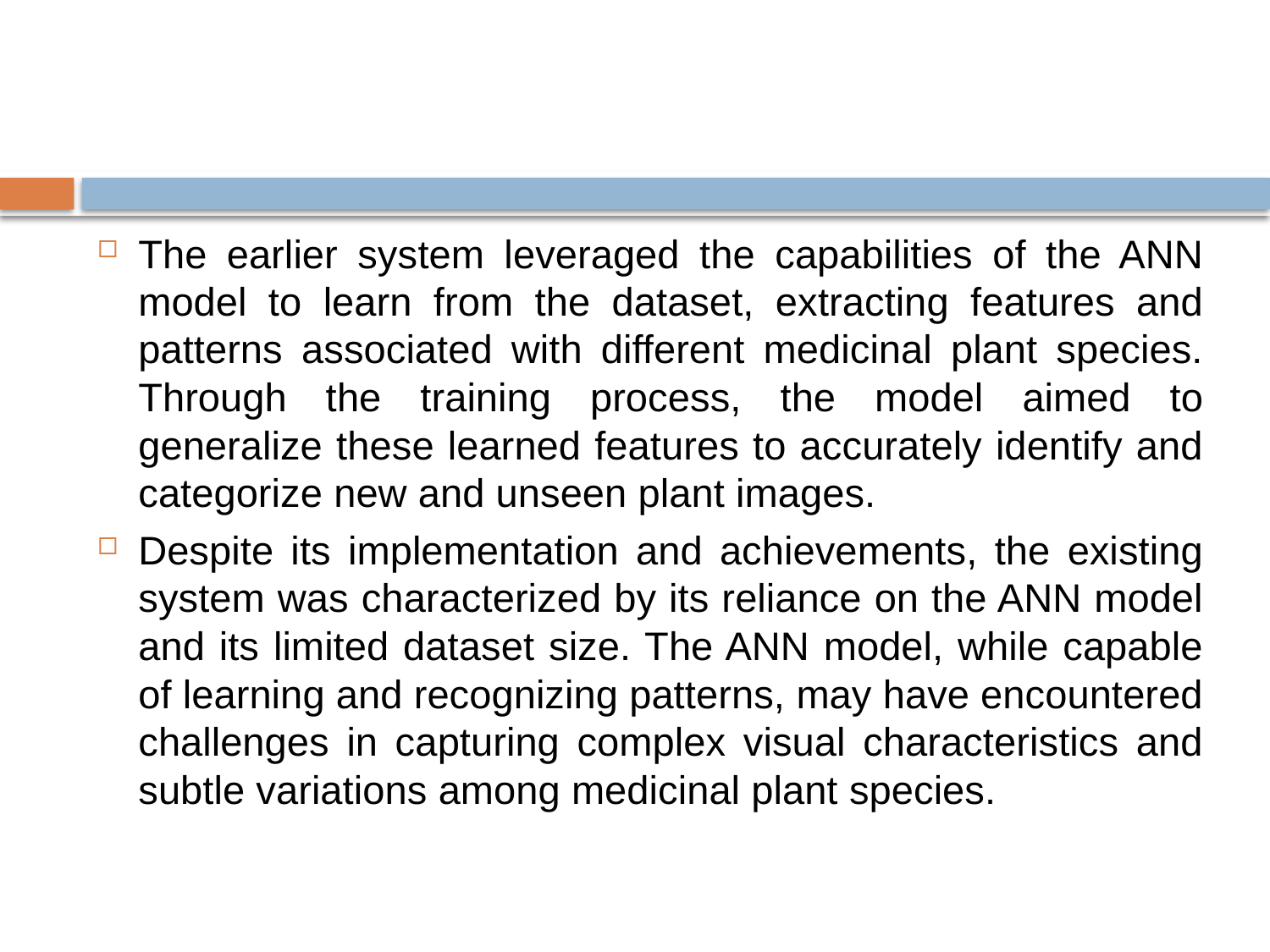

#
The earlier system leveraged the capabilities of the ANN model to learn from the dataset, extracting features and patterns associated with different medicinal plant species. Through the training process, the model aimed to generalize these learned features to accurately identify and categorize new and unseen plant images.
Despite its implementation and achievements, the existing system was characterized by its reliance on the ANN model and its limited dataset size. The ANN model, while capable of learning and recognizing patterns, may have encountered challenges in capturing complex visual characteristics and subtle variations among medicinal plant species.